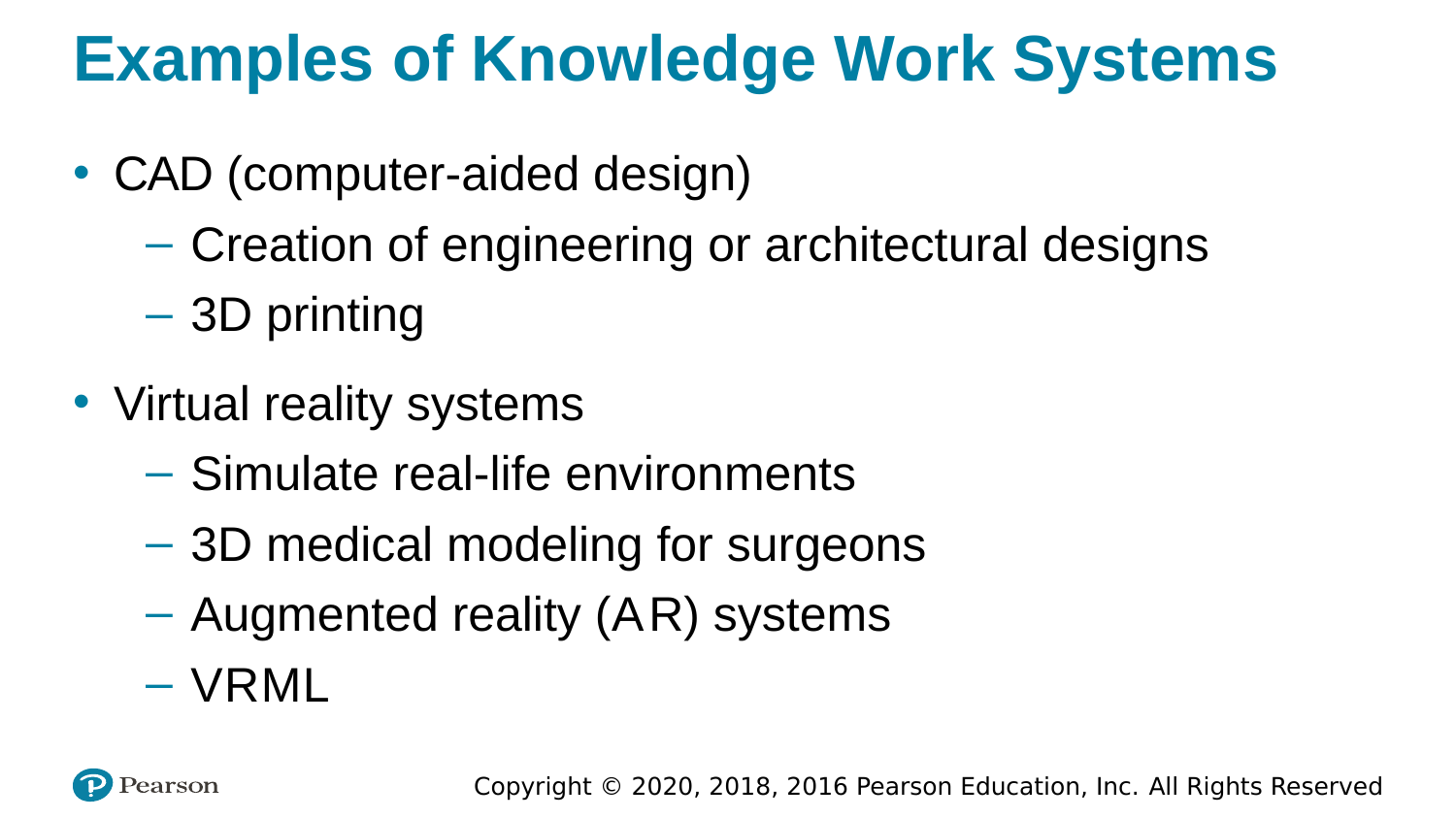

# Examples of Knowledge Work Systems
C A D (computer-aided design)
Creation of engineering or architectural designs
3D printing
Virtual reality systems
Simulate real-life environments
3D medical modeling for surgeons
Augmented reality (A R) systems
V R M L